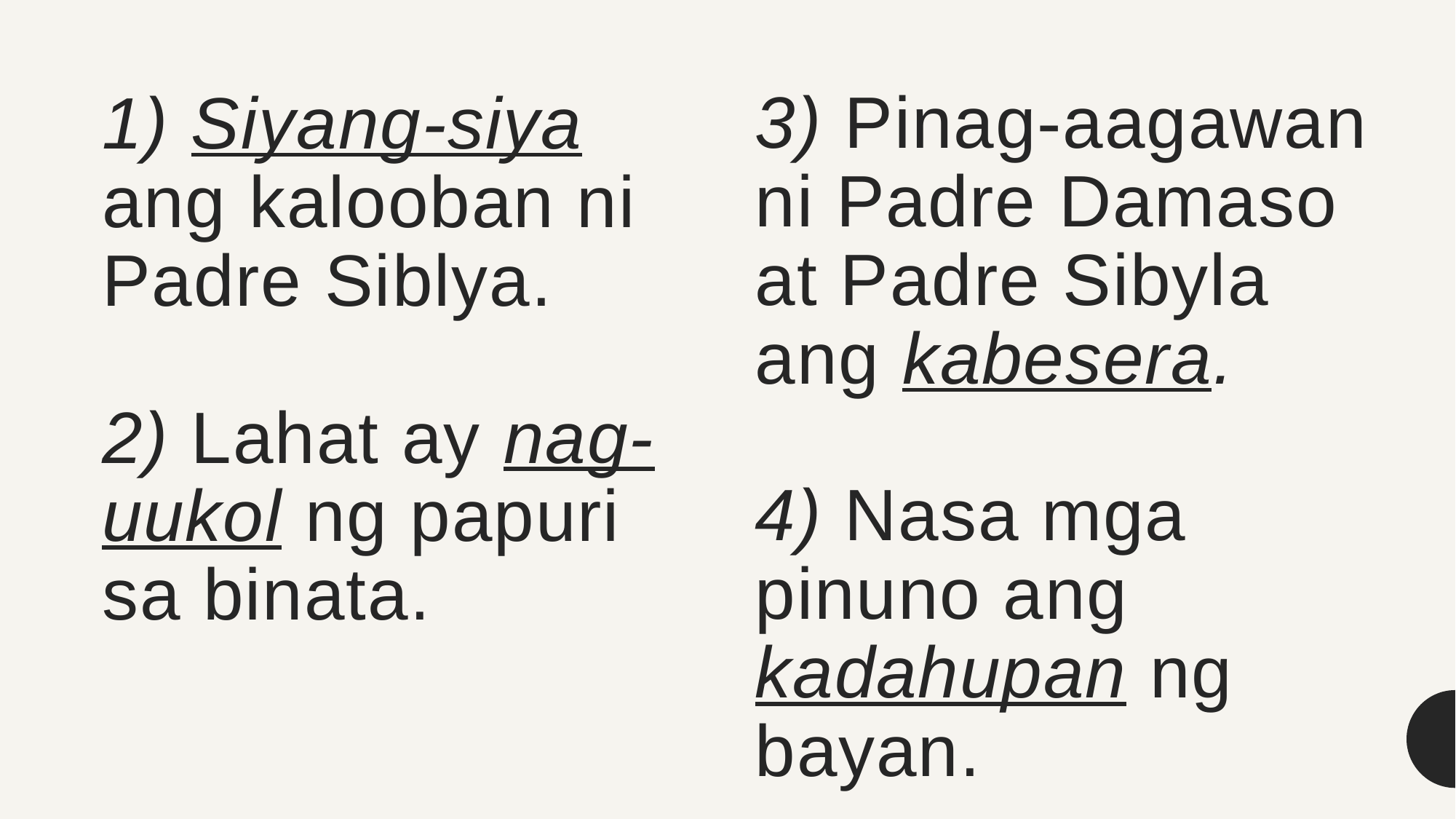

3) Pinag-aagawan ni Padre Damaso at Padre Sibyla ang kabesera.

4) Nasa mga pinuno ang kadahupan ng bayan.
# 1) Siyang-siya ang kalooban ni Padre Siblya. 2) Lahat ay nag-uukol ng papuri sa binata.